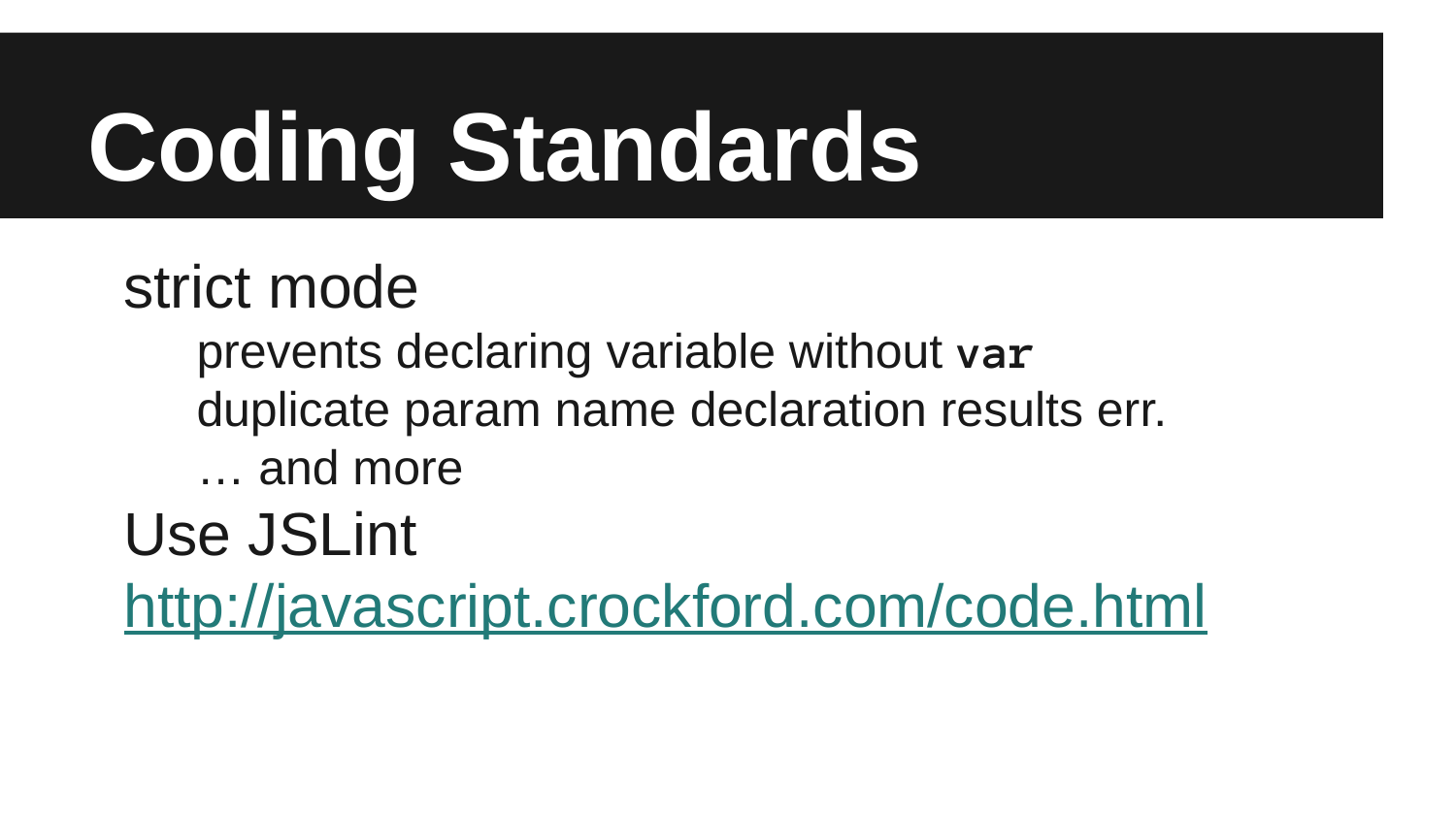

# Coding Standards
strict mode
prevents declaring variable without var
duplicate param name declaration results err.
… and more
Use JSLint
http://javascript.crockford.com/code.html